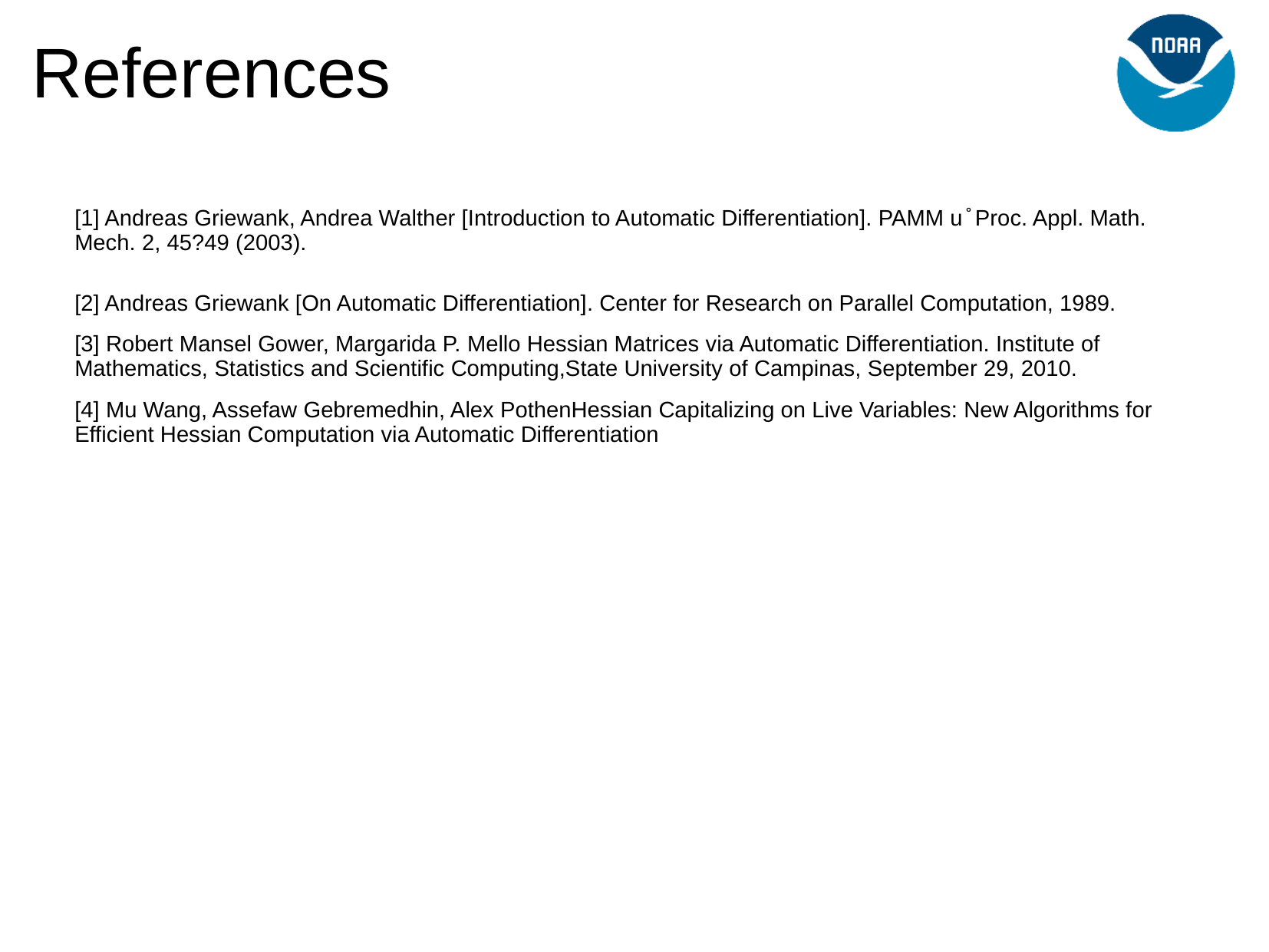

References
[1] Andreas Griewank, Andrea Walther [Introduction to Automatic Differentiation]. PAMM u ̊ Proc. Appl. Math. Mech. 2, 45?49 (2003).
[2] Andreas Griewank [On Automatic Differentiation]. Center for Research on Parallel Computation, 1989.
[3] Robert Mansel Gower, Margarida P. Mello Hessian Matrices via Automatic Differentiation. Institute of Mathematics, Statistics and Scientific Computing,State University of Campinas, September 29, 2010.
[4] Mu Wang, Assefaw Gebremedhin, Alex PothenHessian Capitalizing on Live Variables: New Algorithms for Efficient Hessian Computation via Automatic Differentiation